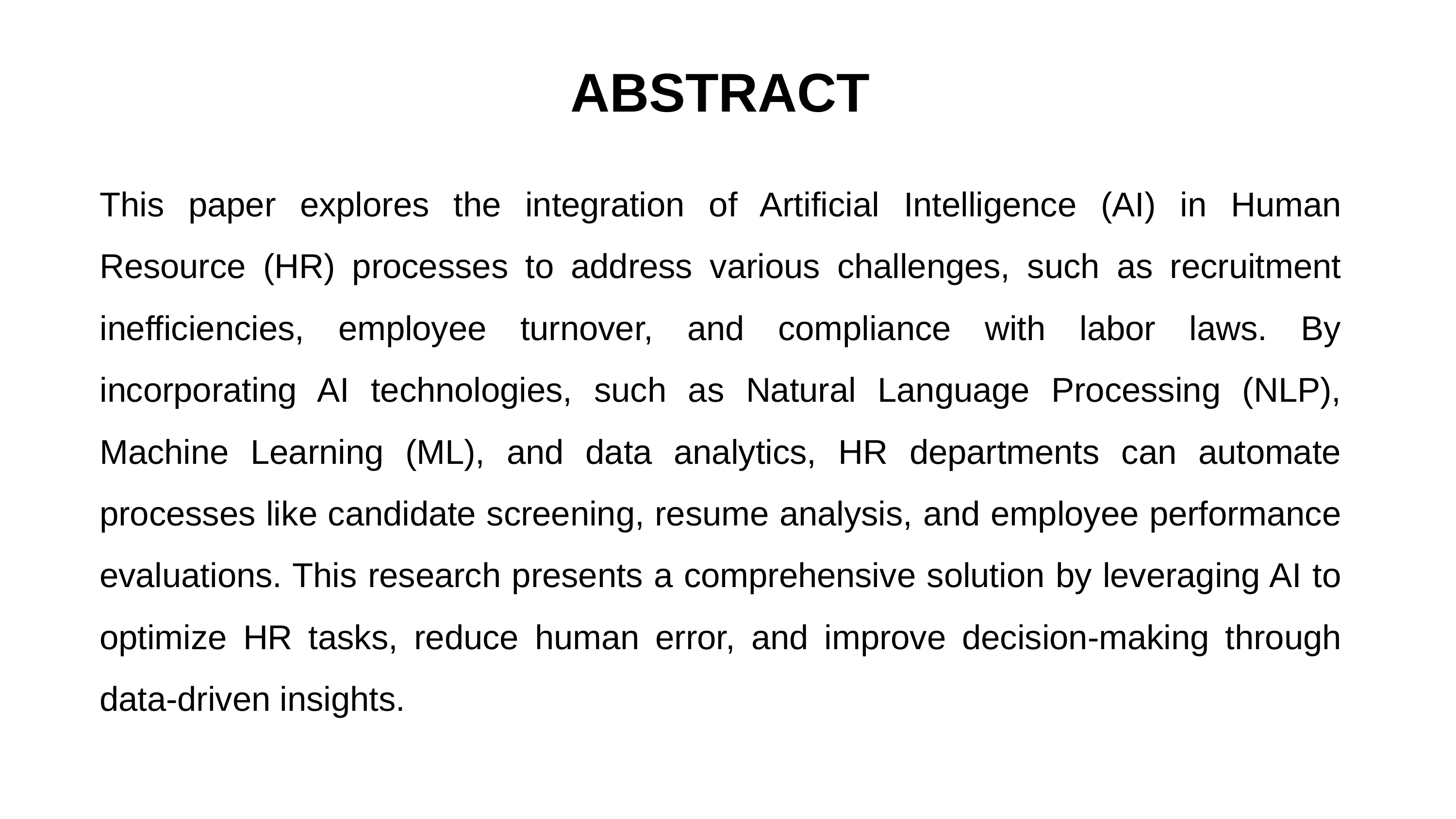

# ABSTRACT
This paper explores the integration of Artificial Intelligence (AI) in Human Resource (HR) processes to address various challenges, such as recruitment inefficiencies, employee turnover, and compliance with labor laws. By incorporating AI technologies, such as Natural Language Processing (NLP), Machine Learning (ML), and data analytics, HR departments can automate processes like candidate screening, resume analysis, and employee performance evaluations. This research presents a comprehensive solution by leveraging AI to optimize HR tasks, reduce human error, and improve decision-making through data-driven insights.